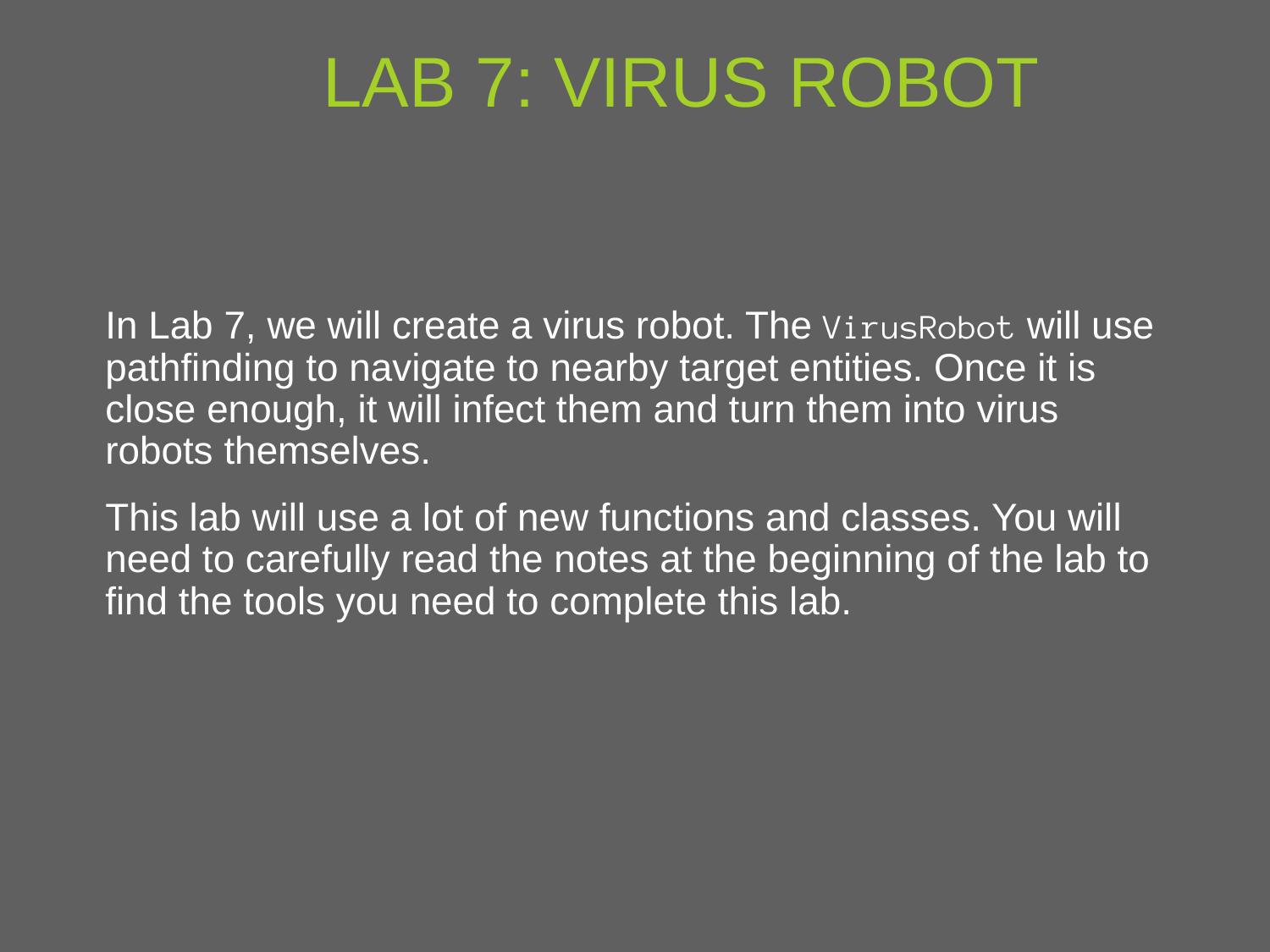

# Lab 7: Virus Robot
In Lab 7, we will create a virus robot. The VirusRobot will use pathfinding to navigate to nearby target entities. Once it is close enough, it will infect them and turn them into virus robots themselves.
This lab will use a lot of new functions and classes. You will need to carefully read the notes at the beginning of the lab to find the tools you need to complete this lab.